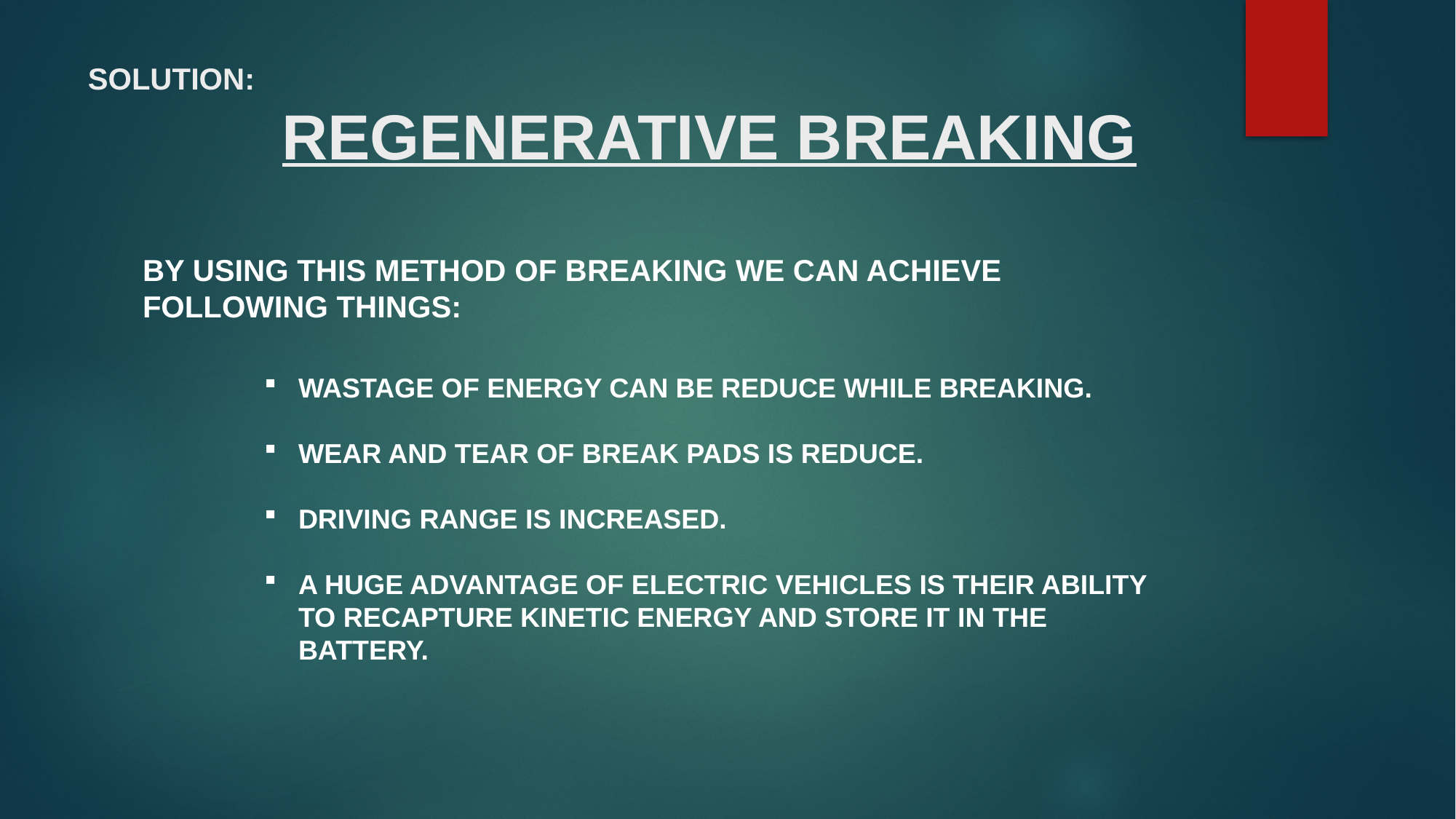

# SOLUTION: REGENERATIVE BREAKING
BY USING THIS METHOD OF BREAKING WE CAN ACHIEVE FOLLOWING THINGS:

WASTAGE OF ENERGY CAN BE REDUCE WHILE BREAKING.

WEAR AND TEAR OF BREAK PADS IS REDUCE.

DRIVING RANGE IS INCREASED.

A HUGE ADVANTAGE OF ELECTRIC VEHICLES IS THEIR ABILITY TO RECAPTURE KINETIC ENERGY AND STORE IT IN THE BATTERY.